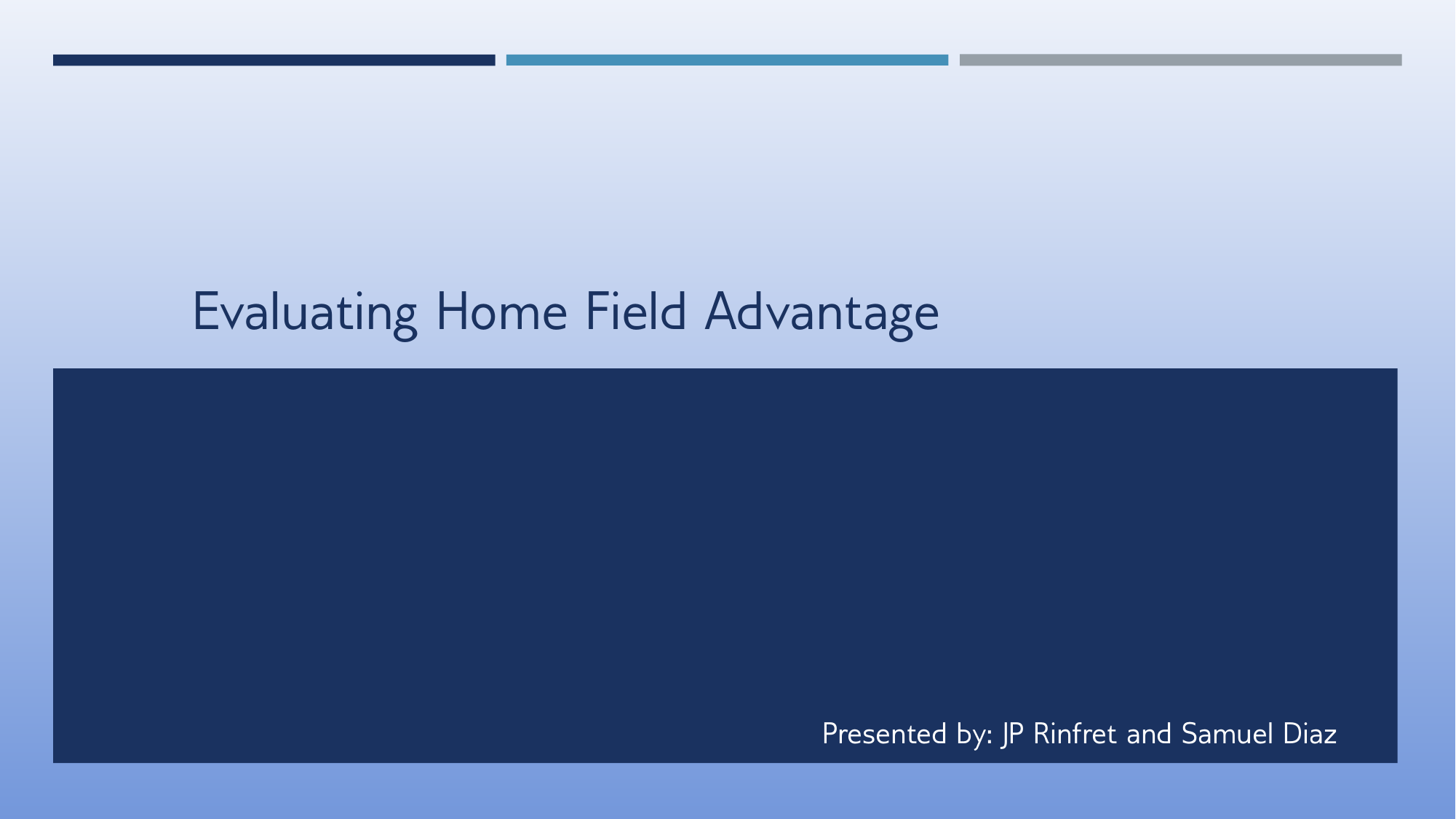

# Evaluating Home Field Advantage
Presented by: JP Rinfret and Samuel Diaz